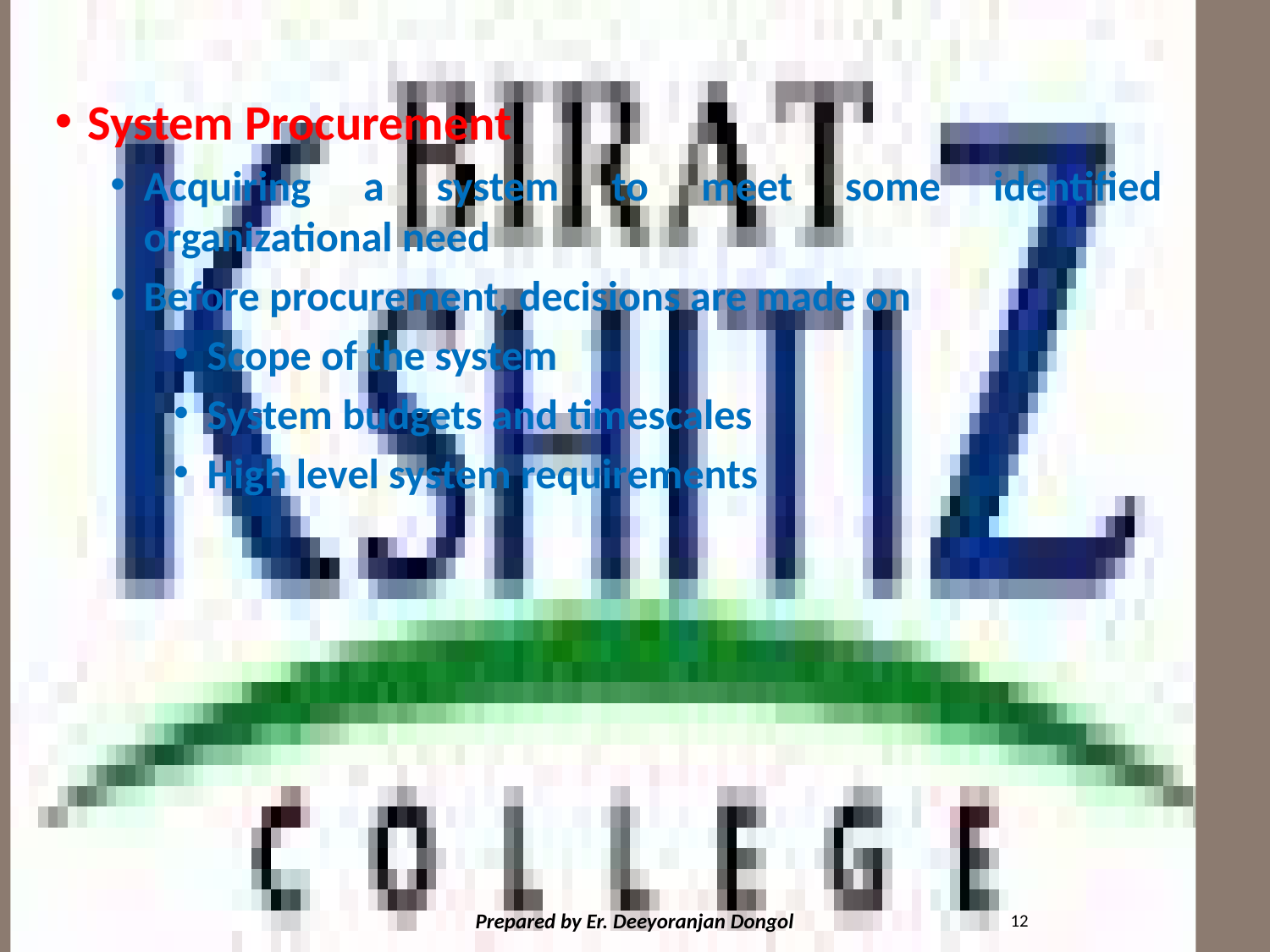

#
System Procurement
Acquiring a system to meet some identified organizational need
Before procurement, decisions are made on
Scope of the system
System budgets and timescales
High level system requirements

12
Prepared by Er. Deeyoranjan Dongol